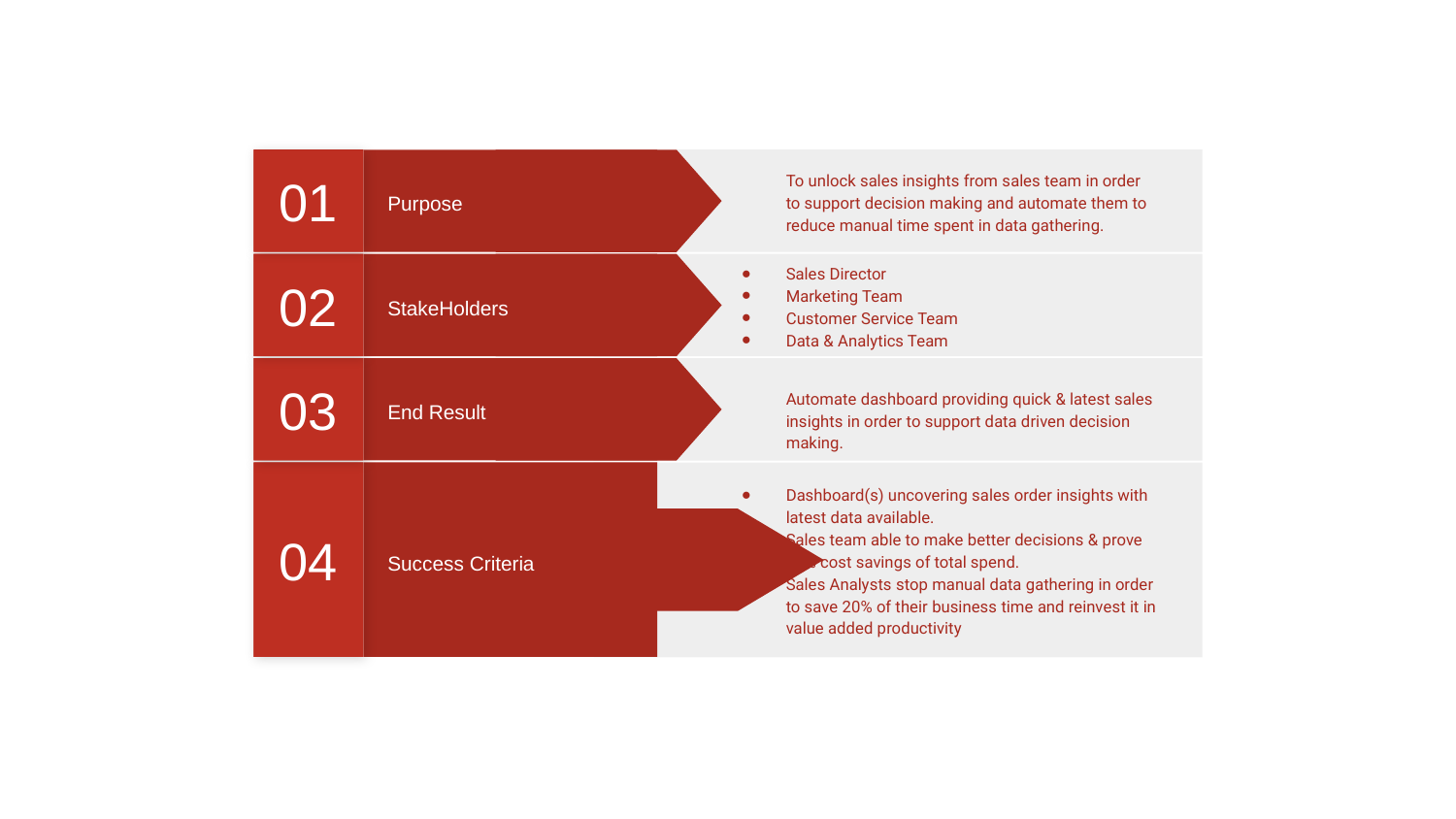

01

To unlock sales insights from sales team in order to support decision making and automate them to reduce manual time spent in data gathering.
Purpose

02

Sales Director
Marketing Team
Customer Service Team
Data & Analytics Team
StakeHolders

03

Automate dashboard providing quick & latest sales insights in order to support data driven decision making.
End Result

04

Dashboard(s) uncovering sales order insights with latest data available.
Sales team able to make better decisions & prove 10% cost savings of total spend.
Sales Analysts stop manual data gathering in order to save 20% of their business time and reinvest it in value added productivity
Success Criteria